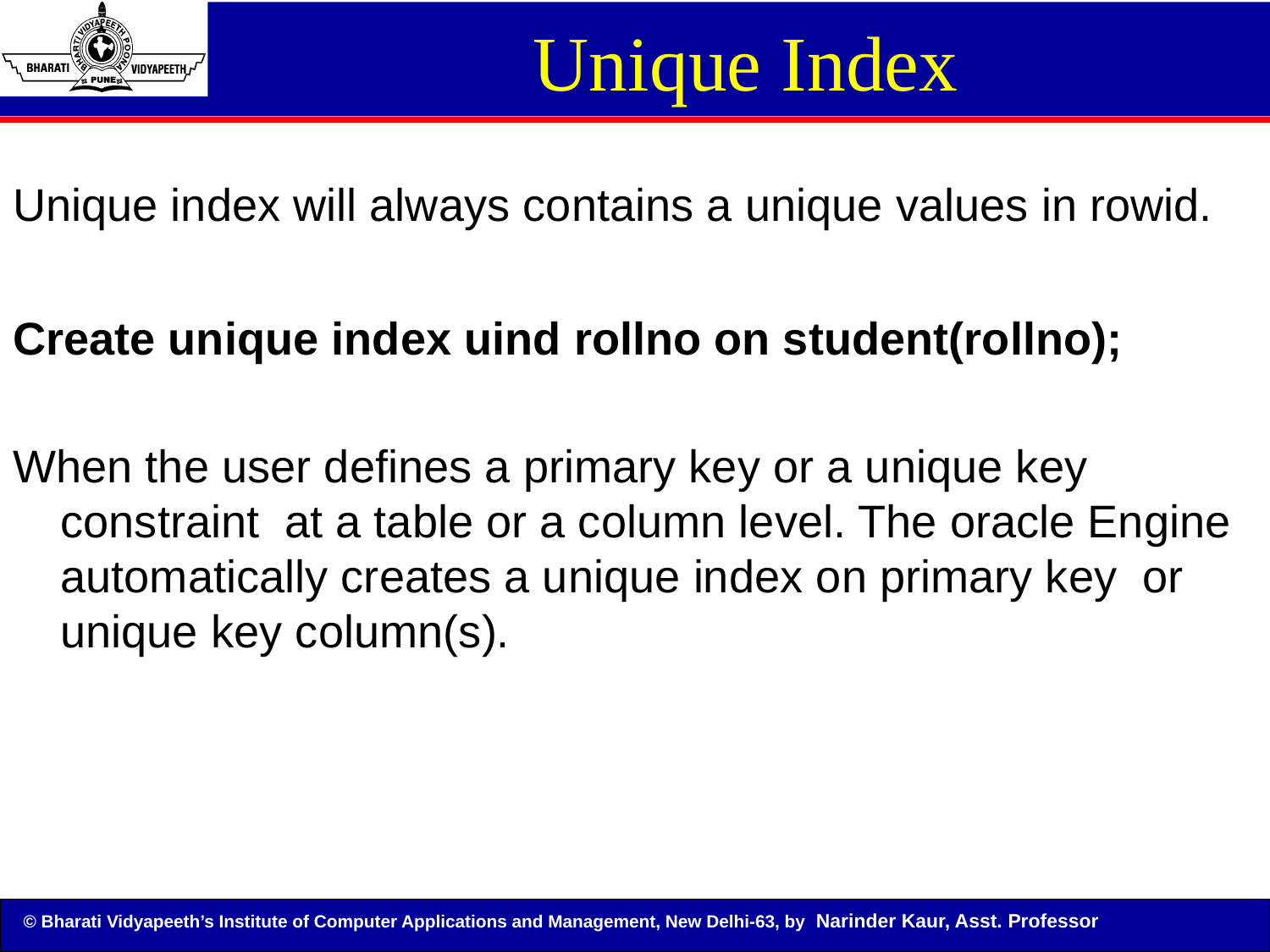

Unique Index
Unique index will always contains a unique values in rowid.

Create unique index uind rollno on student(rollno);

When the user defines a primary key or a unique key constraint  at a table or a column level. The oracle Engine automatically creates a unique index on primary key  or unique key column(s).